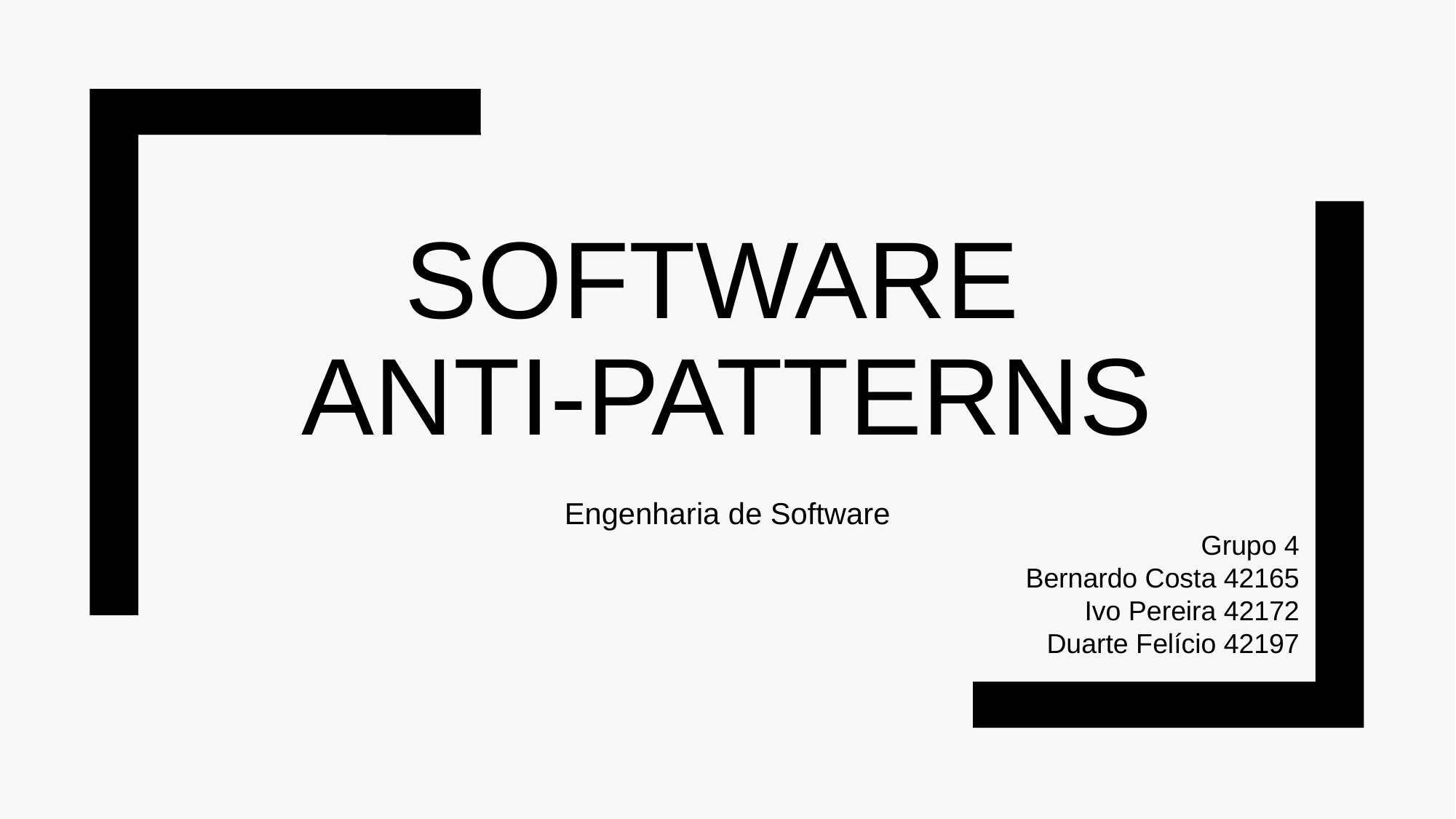

# Software Anti-Patterns
Engenharia de Software
Grupo 4
Bernardo Costa 42165
Ivo Pereira 42172
Duarte Felício 42197